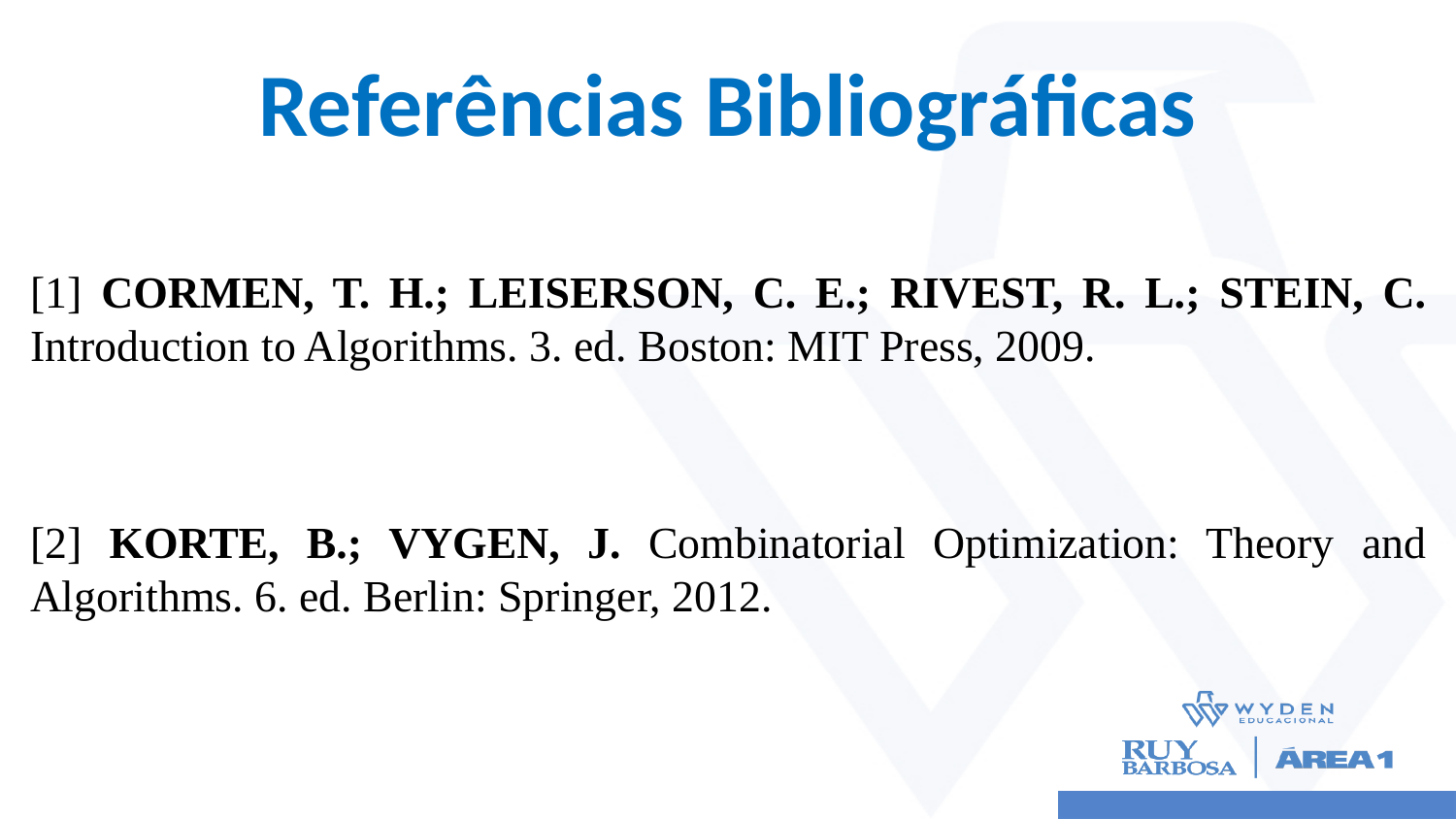

# Referências Bibliográficas

[1] CORMEN, T. H.; LEISERSON, C. E.; RIVEST, R. L.; STEIN, C. Introduction to Algorithms. 3. ed. Boston: MIT Press, 2009.

[2] KORTE, B.; VYGEN, J. Combinatorial Optimization: Theory and Algorithms. 6. ed. Berlin: Springer, 2012.